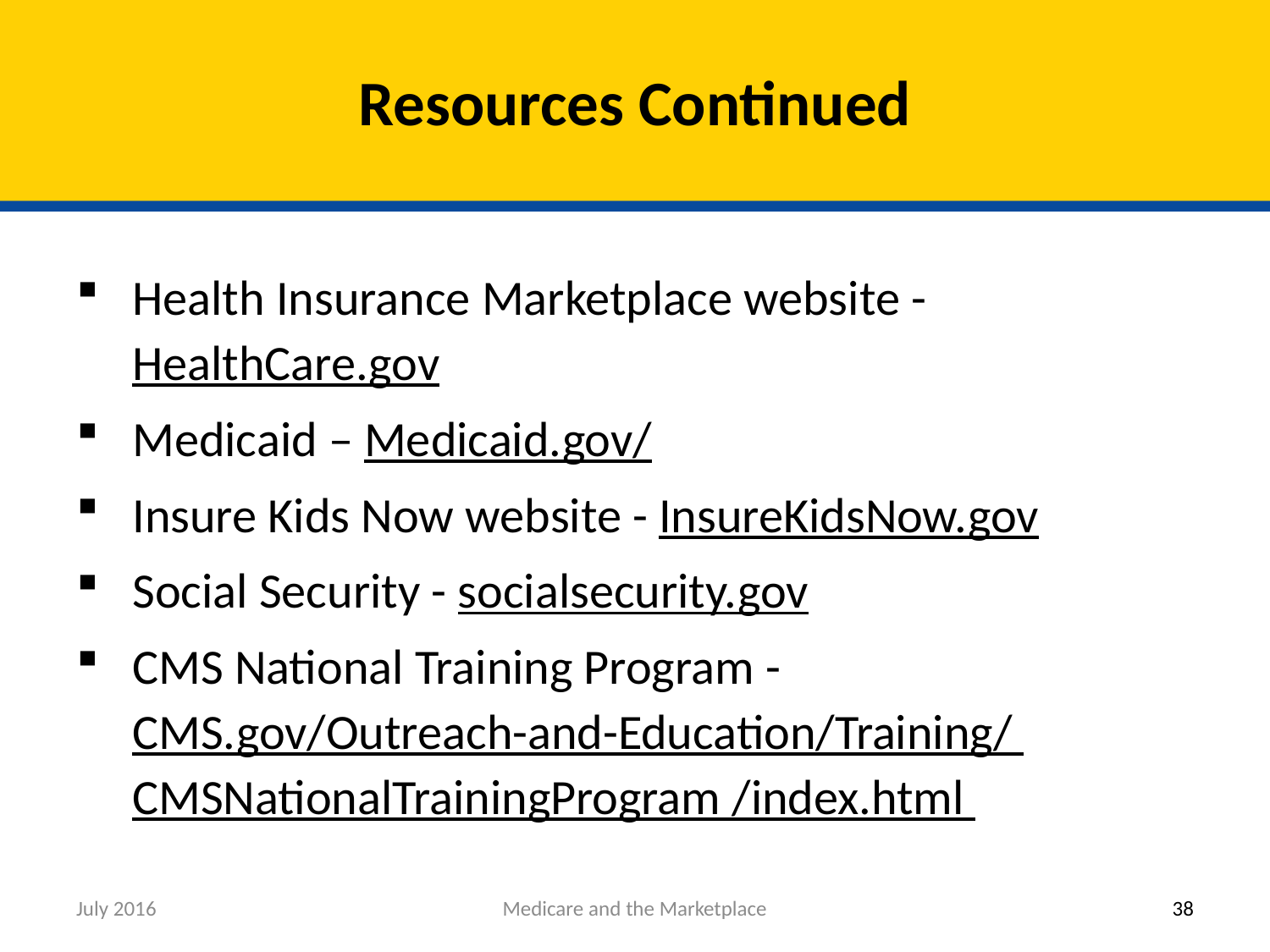

# Resources Continued
Health Insurance Marketplace website - HealthCare.gov
Medicaid – Medicaid.gov/
Insure Kids Now website - InsureKidsNow.gov
Social Security - socialsecurity.gov
CMS National Training Program - CMS.gov/Outreach-and-Education/Training/ CMSNationalTrainingProgram /index.html

July 2016
Medicare and the Marketplace
38